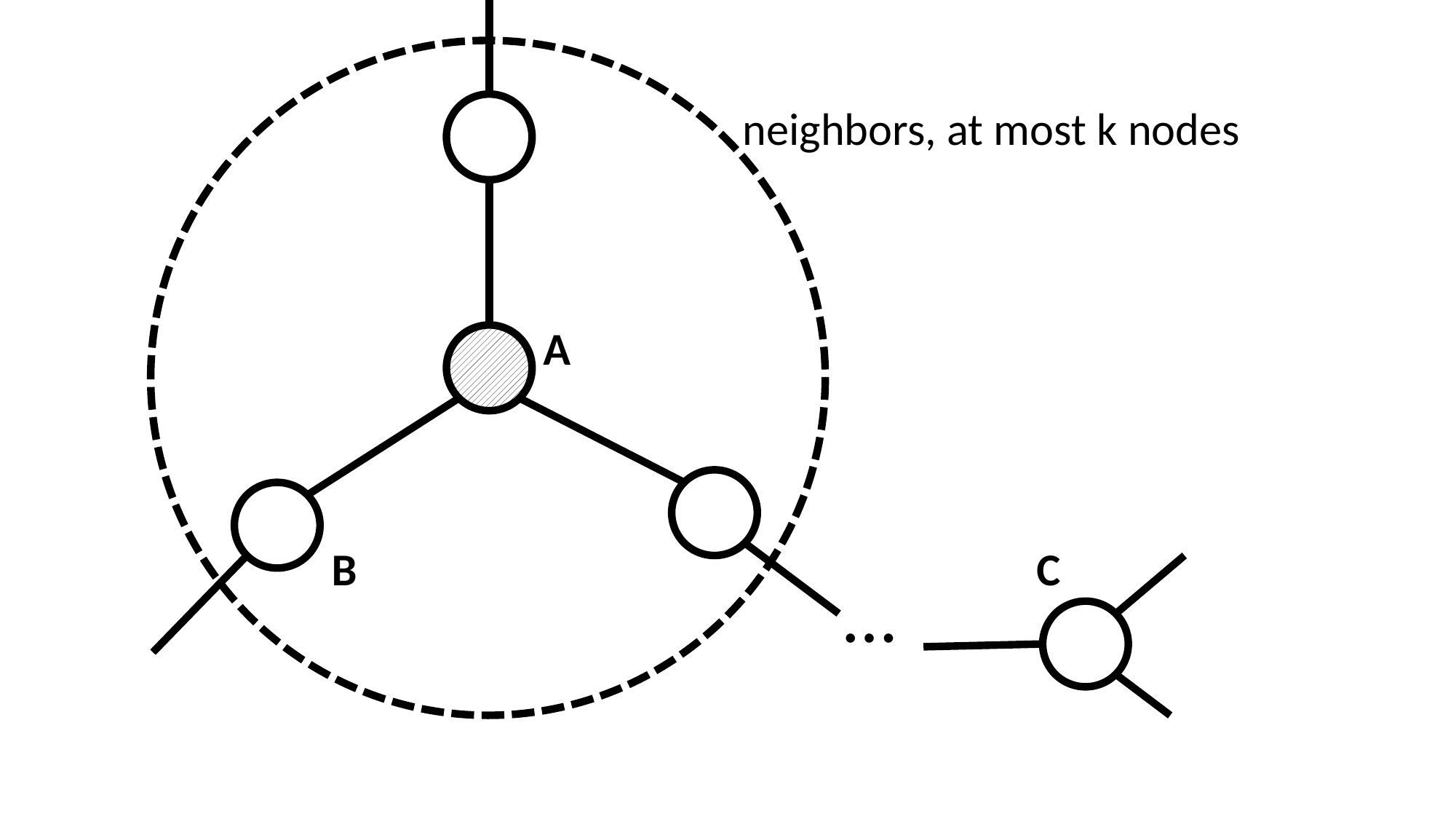

neighbors, at most k nodes
A

B
C
…